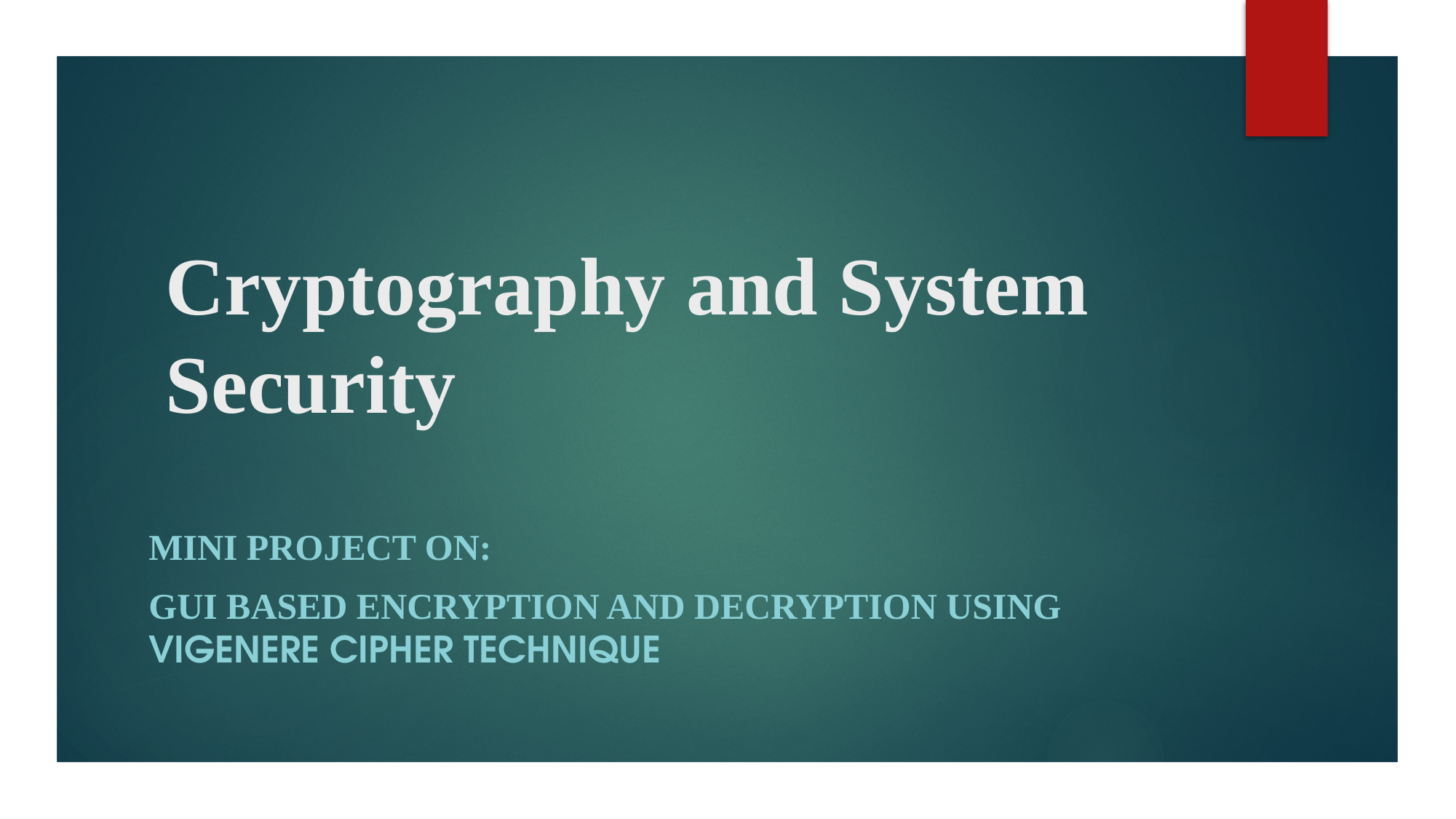

# Cryptography and System Security
Mini Project on:
GUI Based Encryption and Decryption using Vigenere Cipher Technique